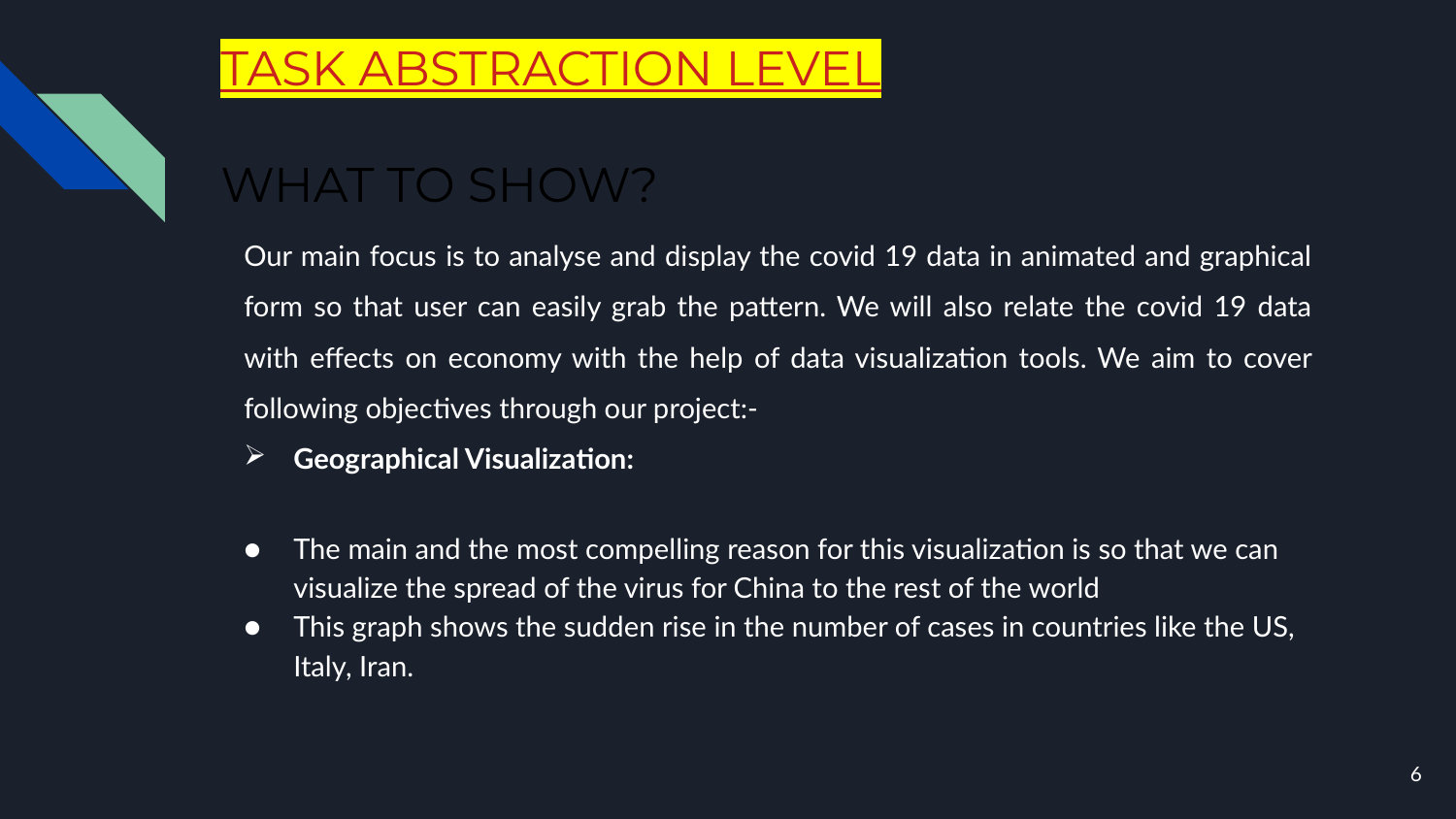

TASK ABSTRACTION LEVEL

WHAT TO SHOW?
Our main focus is to analyse and display the covid 19 data in animated and graphical form so that user can easily grab the pattern. We will also relate the covid 19 data with effects on economy with the help of data visualization tools. We aim to cover following objectives through our project:-
Geographical Visualization:

The main and the most compelling reason for this visualization is so that we can visualize the spread of the virus for China to the rest of the world
This graph shows the sudden rise in the number of cases in countries like the US, Italy, Iran.

6